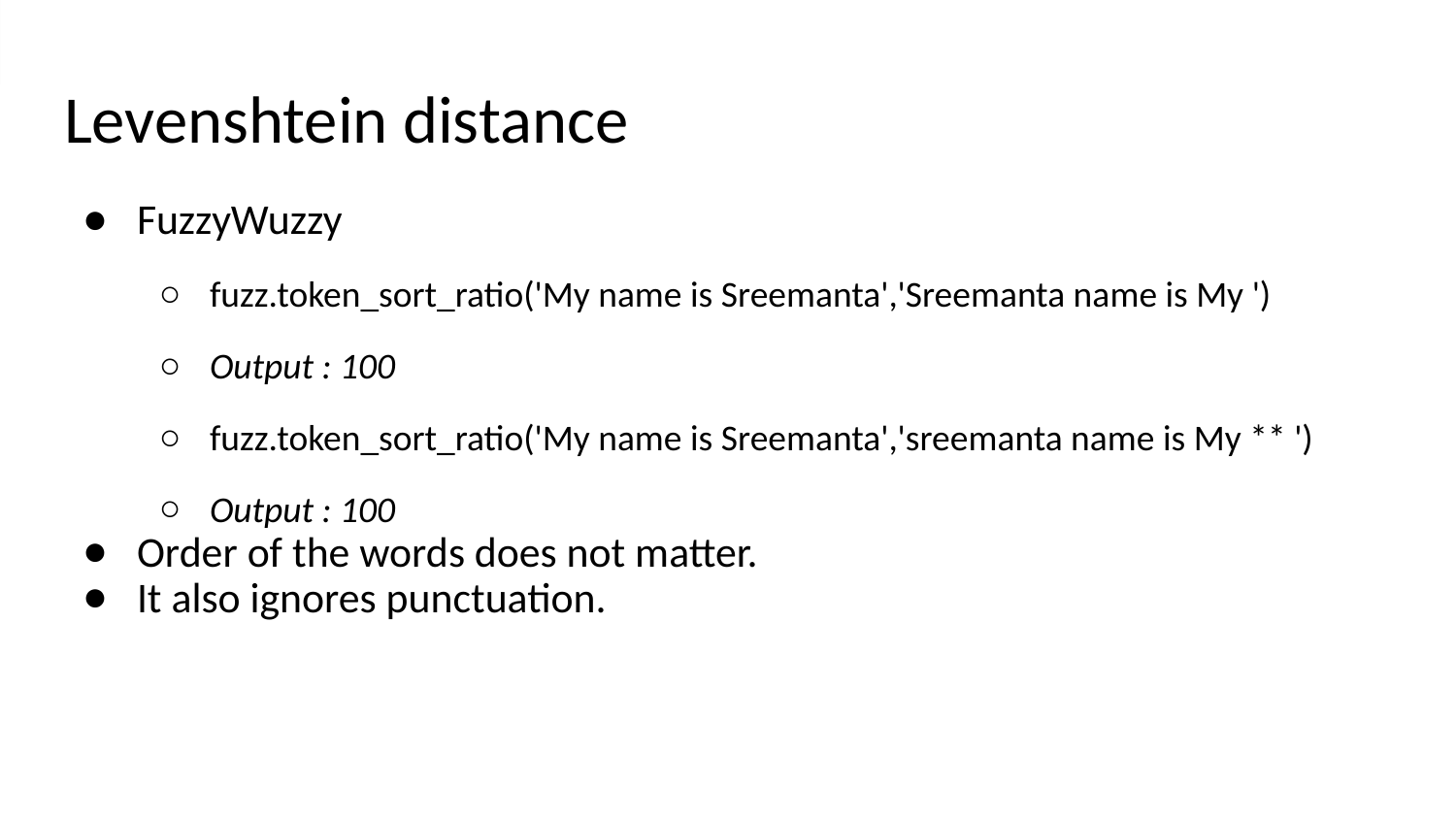

# Levenshtein distance
FuzzyWuzzy
fuzz.token_sort_ratio('My name is Sreemanta','Sreemanta name is My ')
Output : 100
fuzz.token_sort_ratio('My name is Sreemanta','sreemanta name is My ** ')
Output : 100
Order of the words does not matter.
It also ignores punctuation.